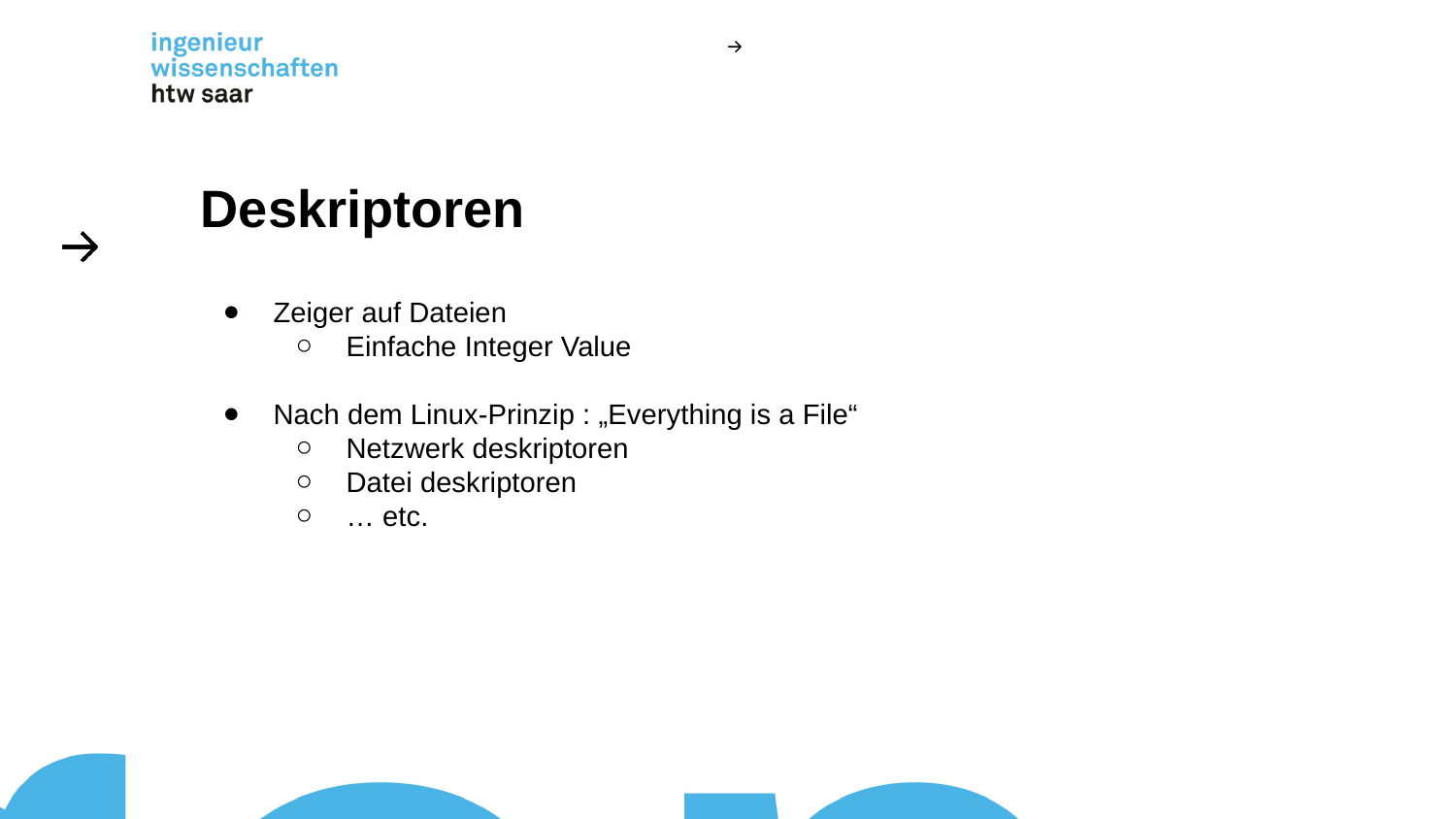

# Deskriptoren
Zeiger auf Dateien
Einfache Integer Value

Nach dem Linux-Prinzip : „Everything is a File“
Netzwerk deskriptoren
Datei deskriptoren
… etc.